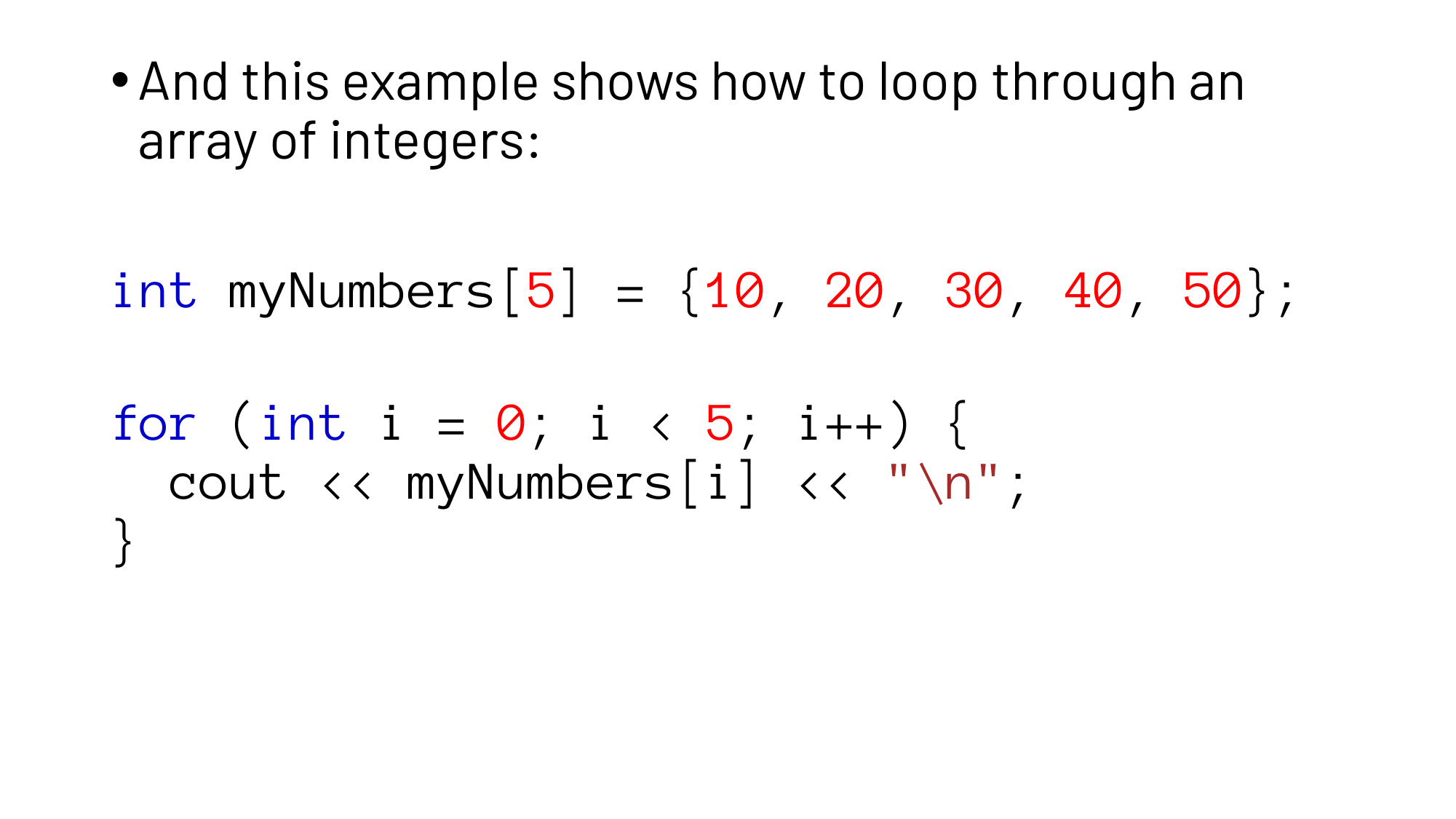

And this example shows how to loop through an array of integers:

int myNumbers[5] = {10, 20, 30, 40, 50};
for (int i = 0; i < 5; i++) {
  cout << myNumbers[i] << "\n";
}